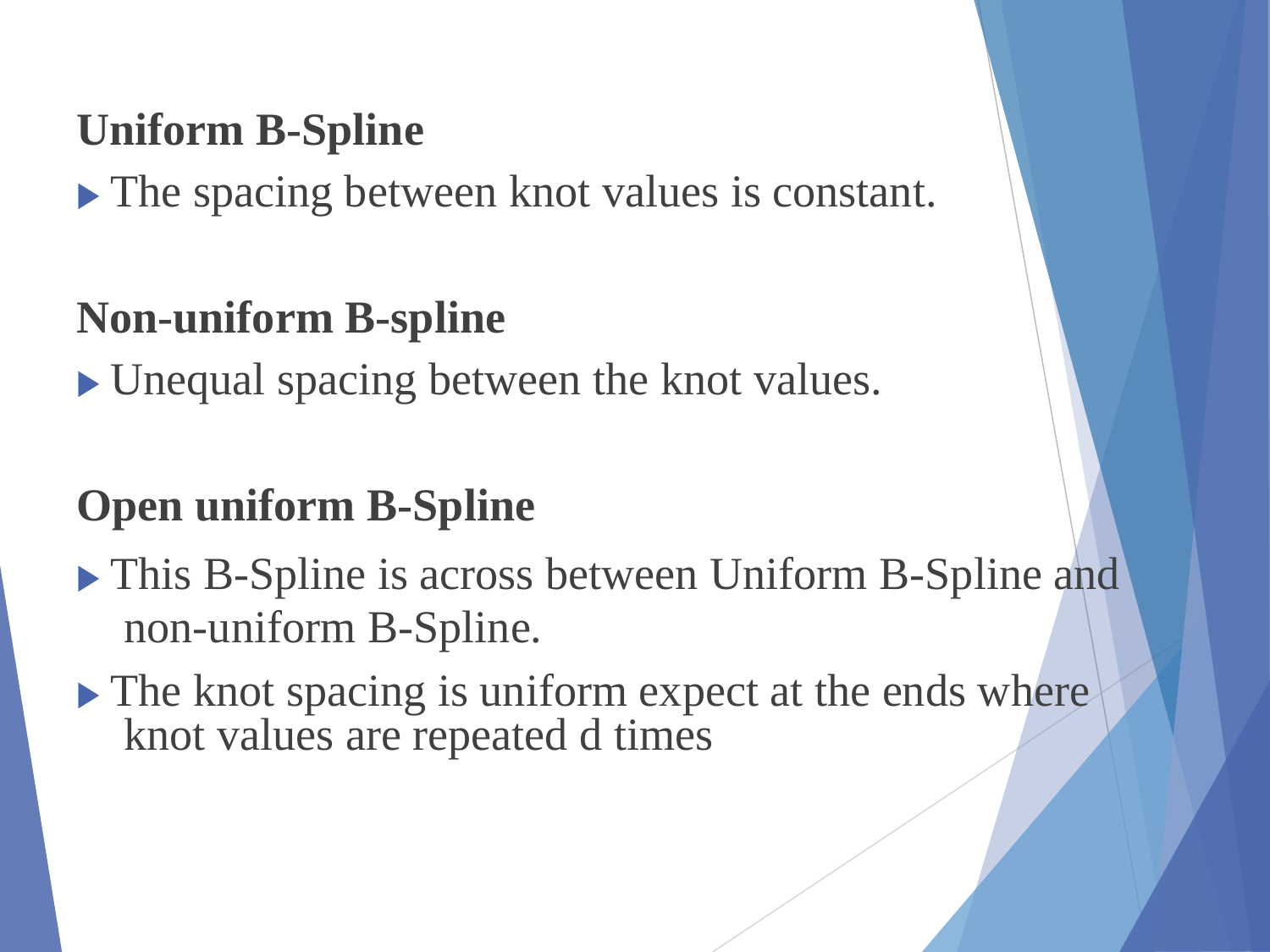

Uniform B-Spline
▶ The spacing between knot values is constant.

Non-uniform B-spline
▶ Unequal spacing between the knot values.

Open uniform B-Spline
▶ This B-Spline is across between Uniform B-Spline and  non-uniform B-Spline.
▶ The knot spacing is uniform expect at the ends where  knot values are repeated d times